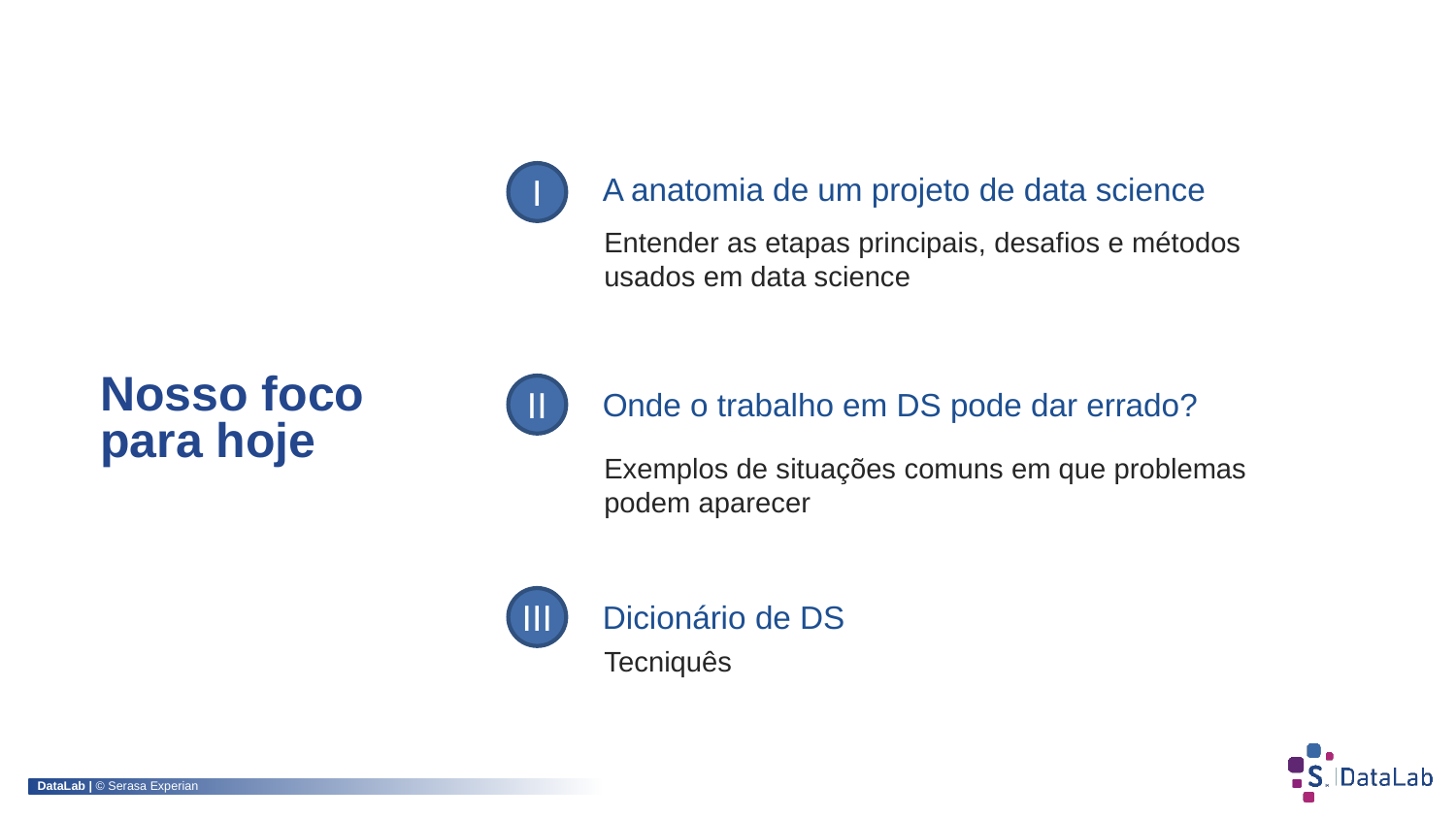

I
A anatomia de um projeto de data science
Entender as etapas principais, desafios e métodos usados em data science
Nosso foco para hoje
II
Onde o trabalho em DS pode dar errado?
Exemplos de situações comuns em que problemas podem aparecer
III
Dicionário de DS
Tecniquês